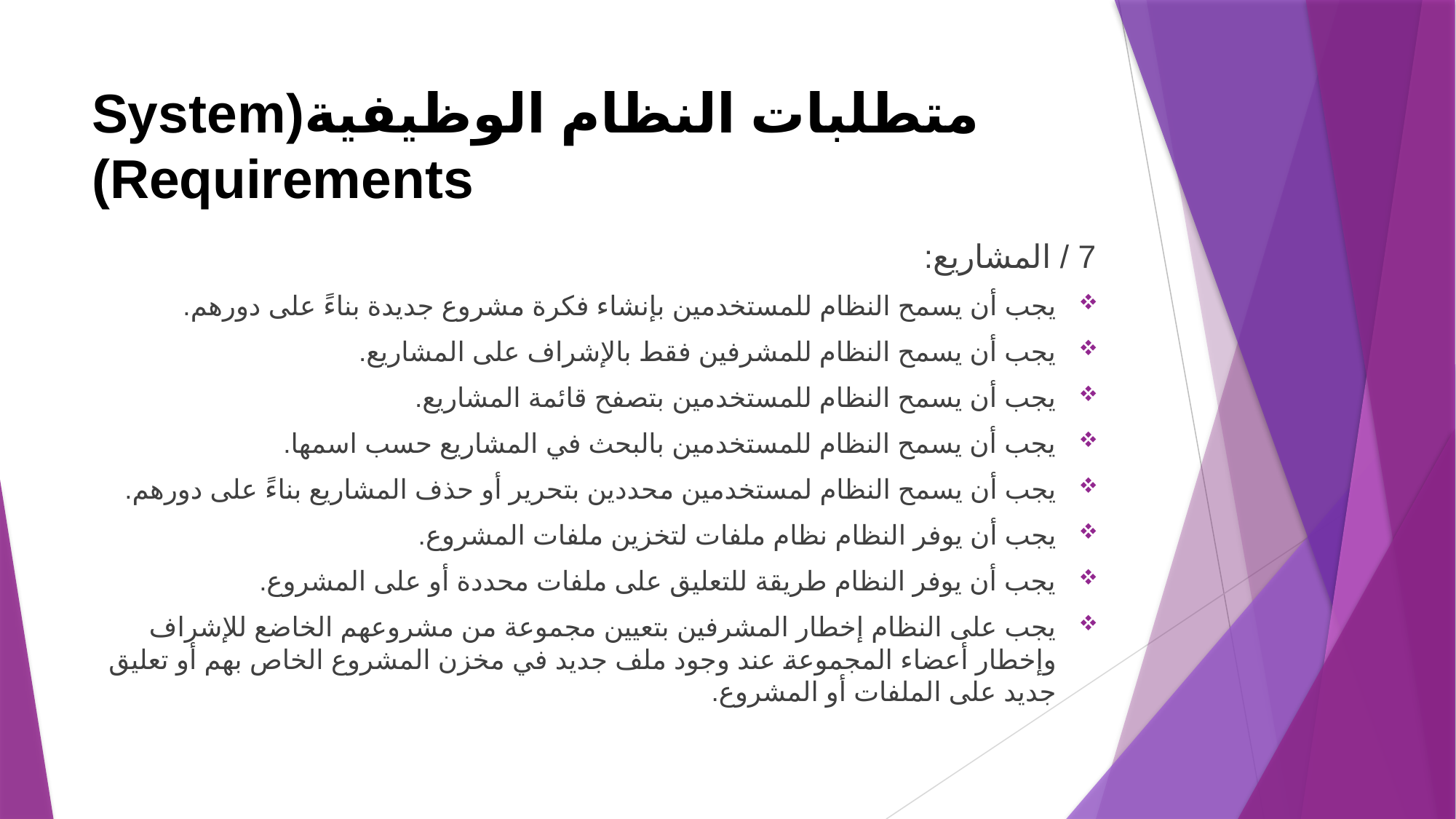

# متطلبات النظام الوظيفية(System Requirements)
7 / المشاريع:
يجب أن يسمح النظام للمستخدمين بإنشاء فكرة مشروع جديدة بناءً على دورهم.
يجب أن يسمح النظام للمشرفين فقط بالإشراف على المشاريع.
يجب أن يسمح النظام للمستخدمين بتصفح قائمة المشاريع.
يجب أن يسمح النظام للمستخدمين بالبحث في المشاريع حسب اسمها.
يجب أن يسمح النظام لمستخدمين محددين بتحرير أو حذف المشاريع بناءً على دورهم.
يجب أن يوفر النظام نظام ملفات لتخزين ملفات المشروع.
يجب أن يوفر النظام طريقة للتعليق على ملفات محددة أو على المشروع.
يجب على النظام إخطار المشرفين بتعيين مجموعة من مشروعهم الخاضع للإشراف وإخطار أعضاء المجموعة عند وجود ملف جديد في مخزن المشروع الخاص بهم أو تعليق جديد على الملفات أو المشروع.